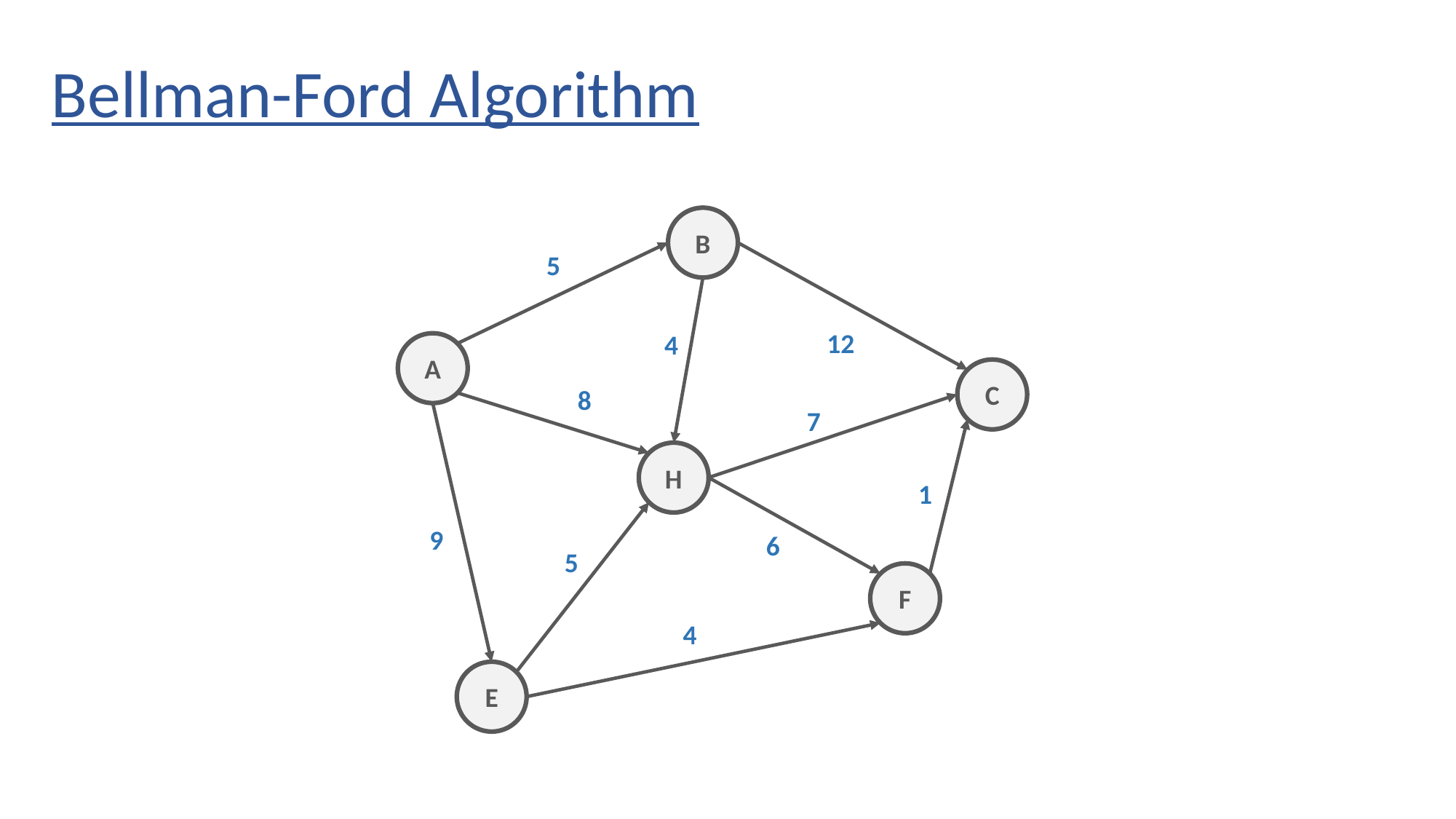

# Bellman-Ford Algorithm
B
5
12
4
A
C
8
7
H
1
9
6
5
F
4
E